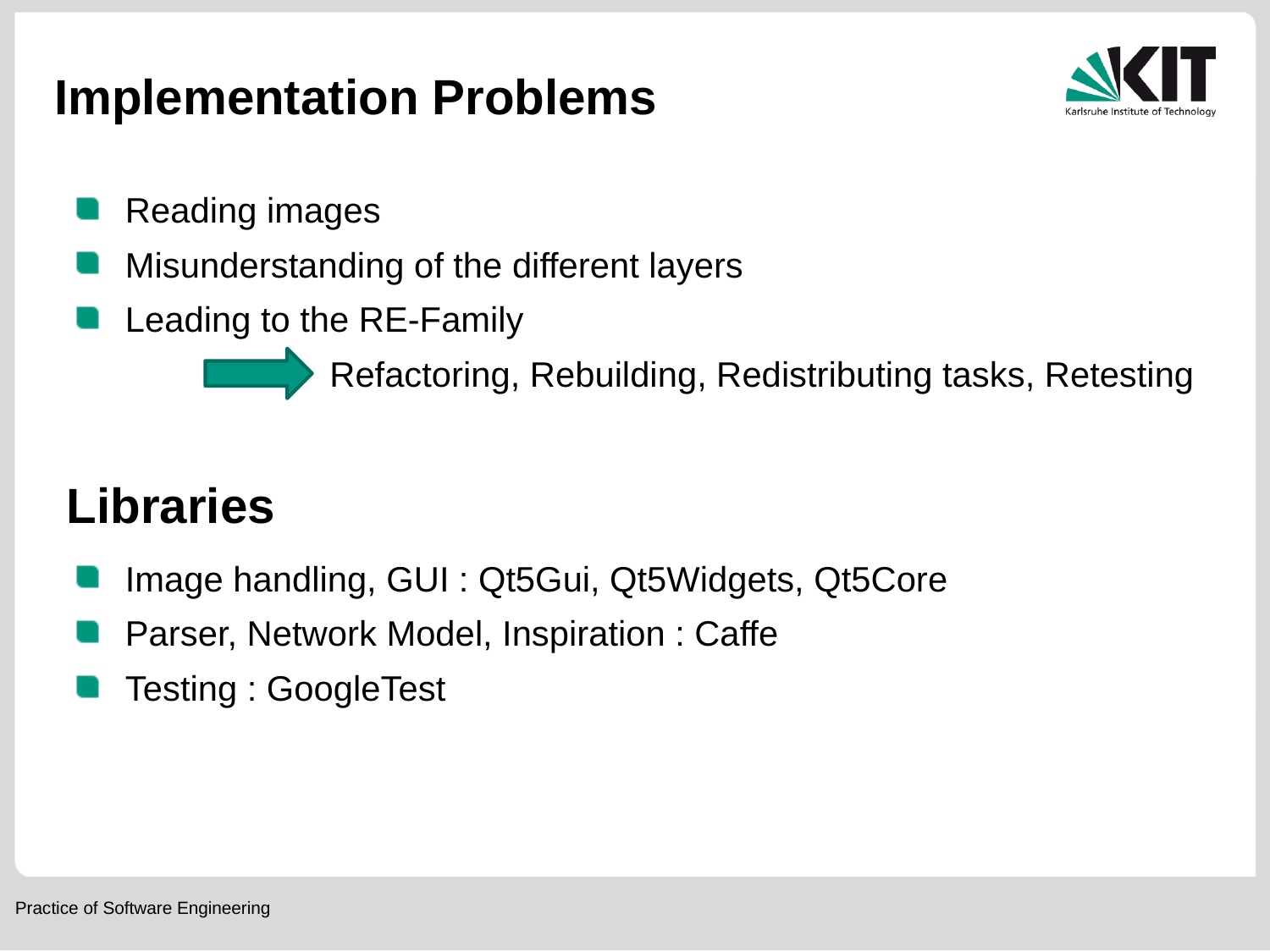

# Implementation Problems
Reading images
Misunderstanding of the different layers
Leading to the RE-Family
		Refactoring, Rebuilding, Redistributing tasks, Retesting

Libraries
Image handling, GUI : Qt5Gui, Qt5Widgets, Qt5Core
Parser, Network Model, Inspiration : Caffe
Testing : GoogleTest

Practice of Software Engineering